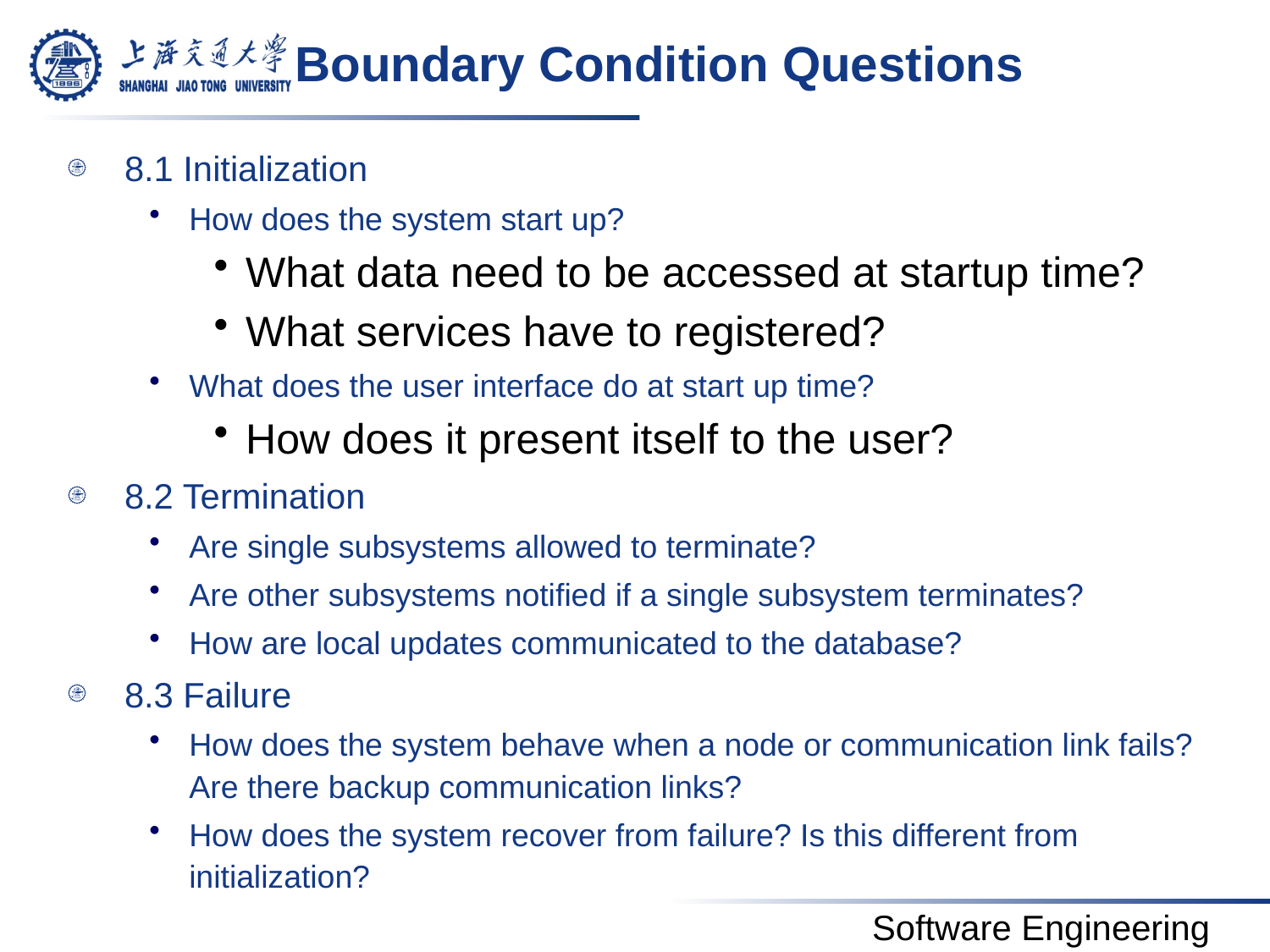

# Boundary Condition Questions
8.1 Initialization
How does the system start up?
What data need to be accessed at startup time?
What services have to registered?
What does the user interface do at start up time?
How does it present itself to the user?
8.2 Termination
Are single subsystems allowed to terminate?
Are other subsystems notified if a single subsystem terminates?
How are local updates communicated to the database?
8.3 Failure
How does the system behave when a node or communication link fails? Are there backup communication links?
How does the system recover from failure? Is this different from initialization?